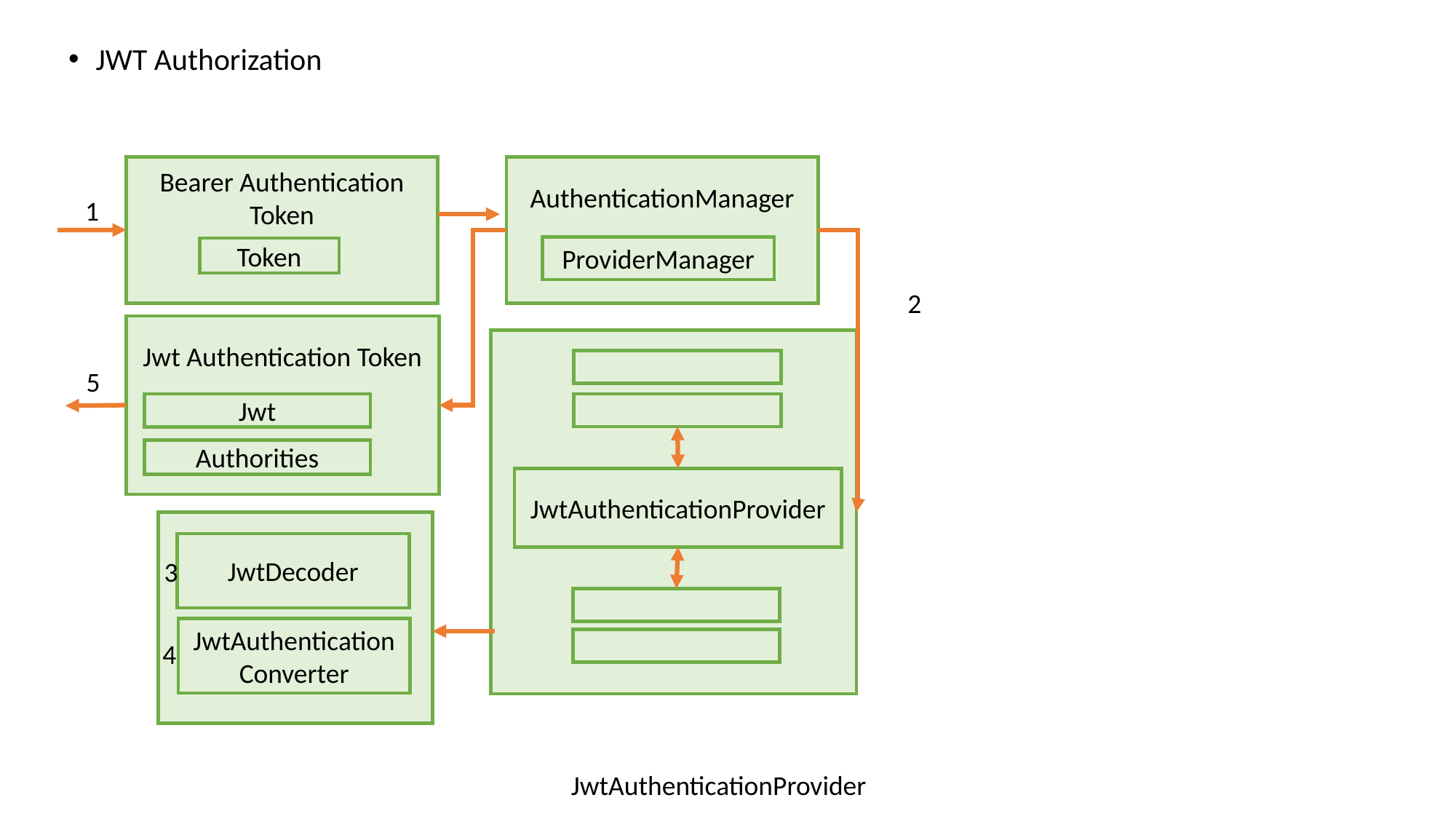

JWT Authorization
Bearer Authentication Token

AuthenticationManager

1
ProviderManager
Token
2
Jwt Authentication Token

5
Jwt

Authorities
JwtAuthenticationProvider

JwtDecoder
3

JwtAuthenticationConverter

4
JwtAuthenticationProvider